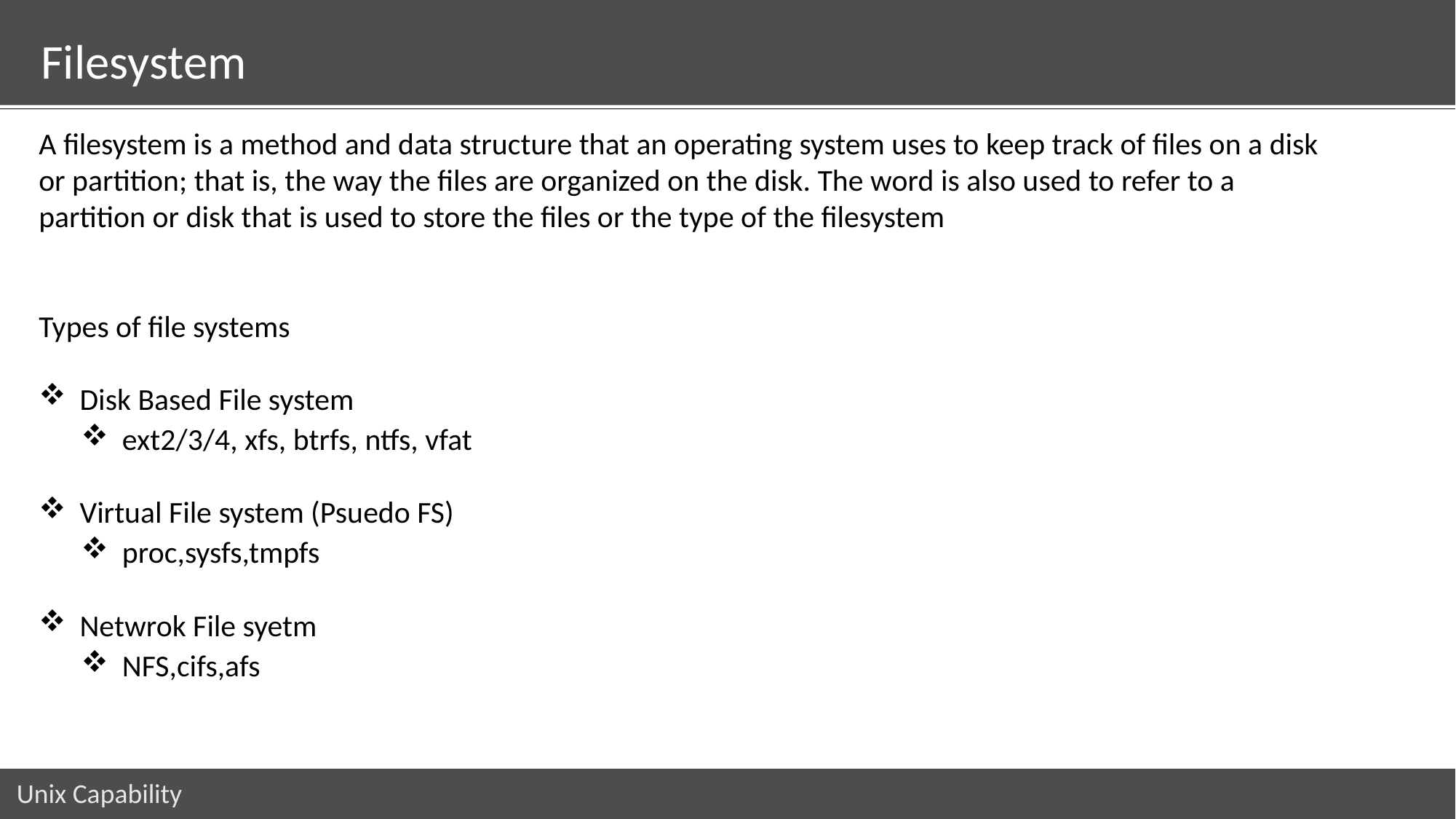

# Filesystem
A filesystem is a method and data structure that an operating system uses to keep track of files on a disk or partition; that is, the way the files are organized on the disk. The word is also used to refer to a partition or disk that is used to store the files or the type of the filesystem

Types of file systems
Disk Based File system
ext2/3/4, xfs, btrfs, ntfs, vfat
Virtual File system (Psuedo FS)
proc,sysfs,tmpfs
Netwrok File syetm
NFS,cifs,afs